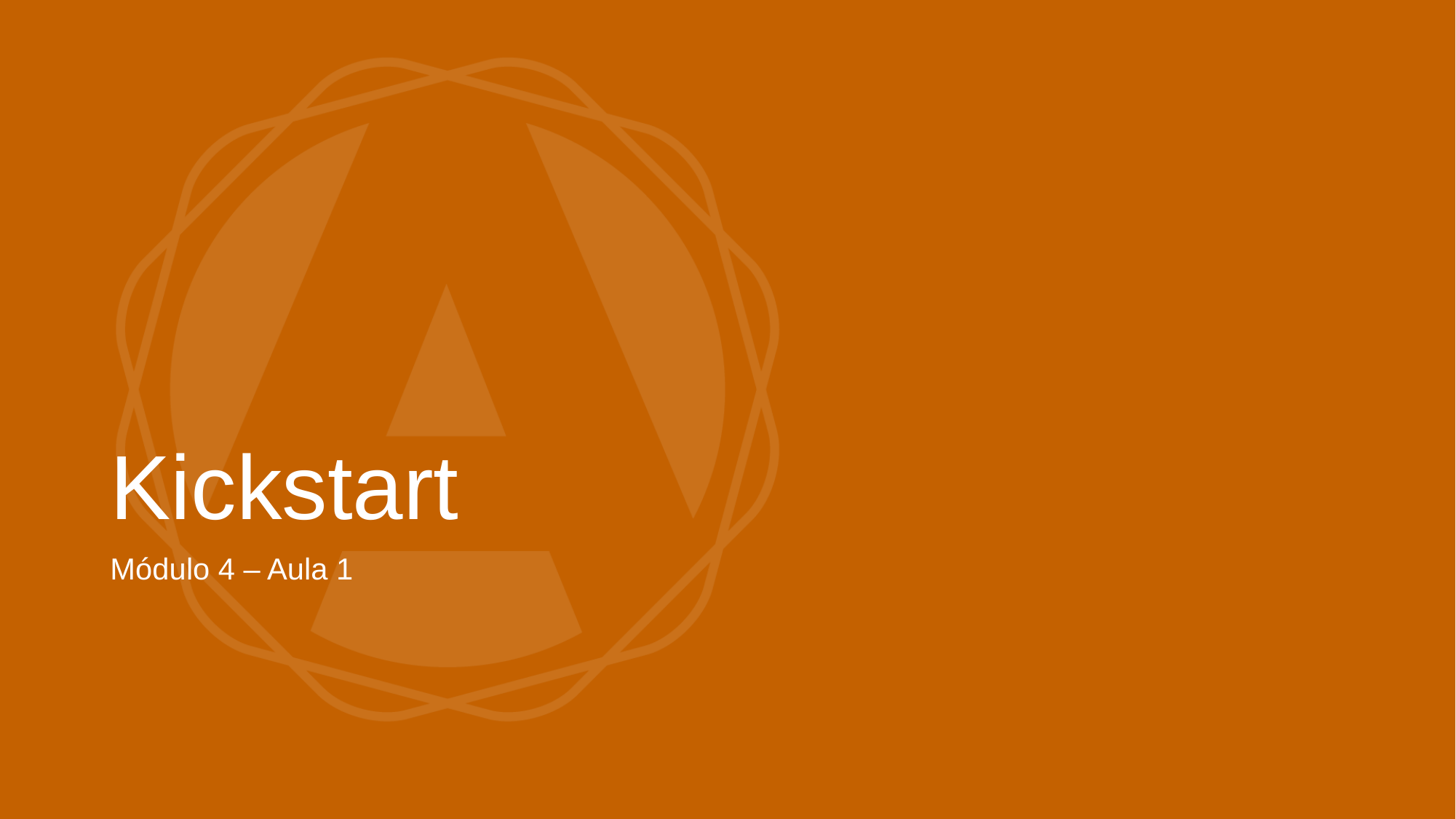

# Kickstart
Módulo 4 – Aula 1